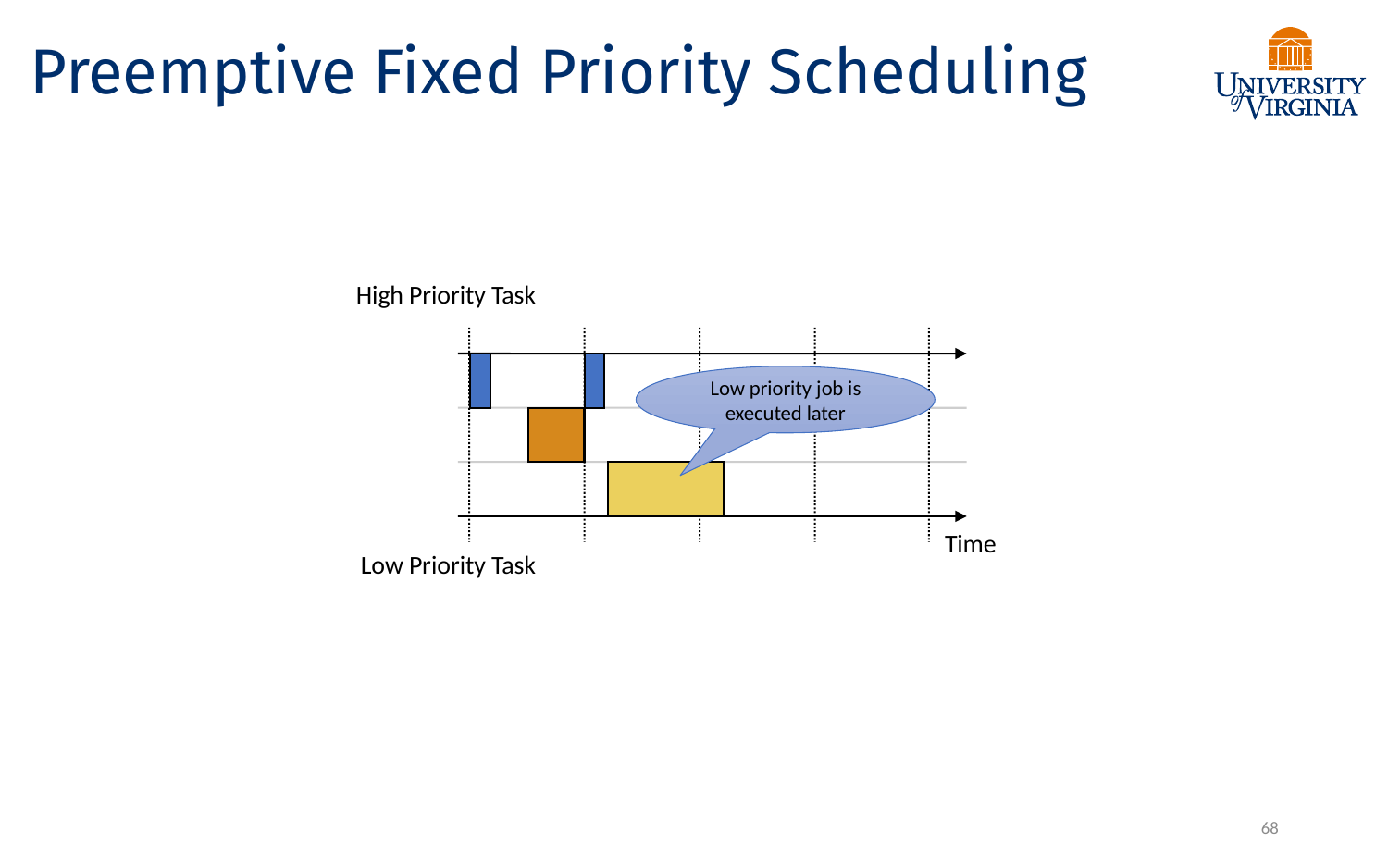

# Preemptive Fixed Priority Scheduling
High Priority Task

Low priority job is executed later

Time
Low Priority Task
68